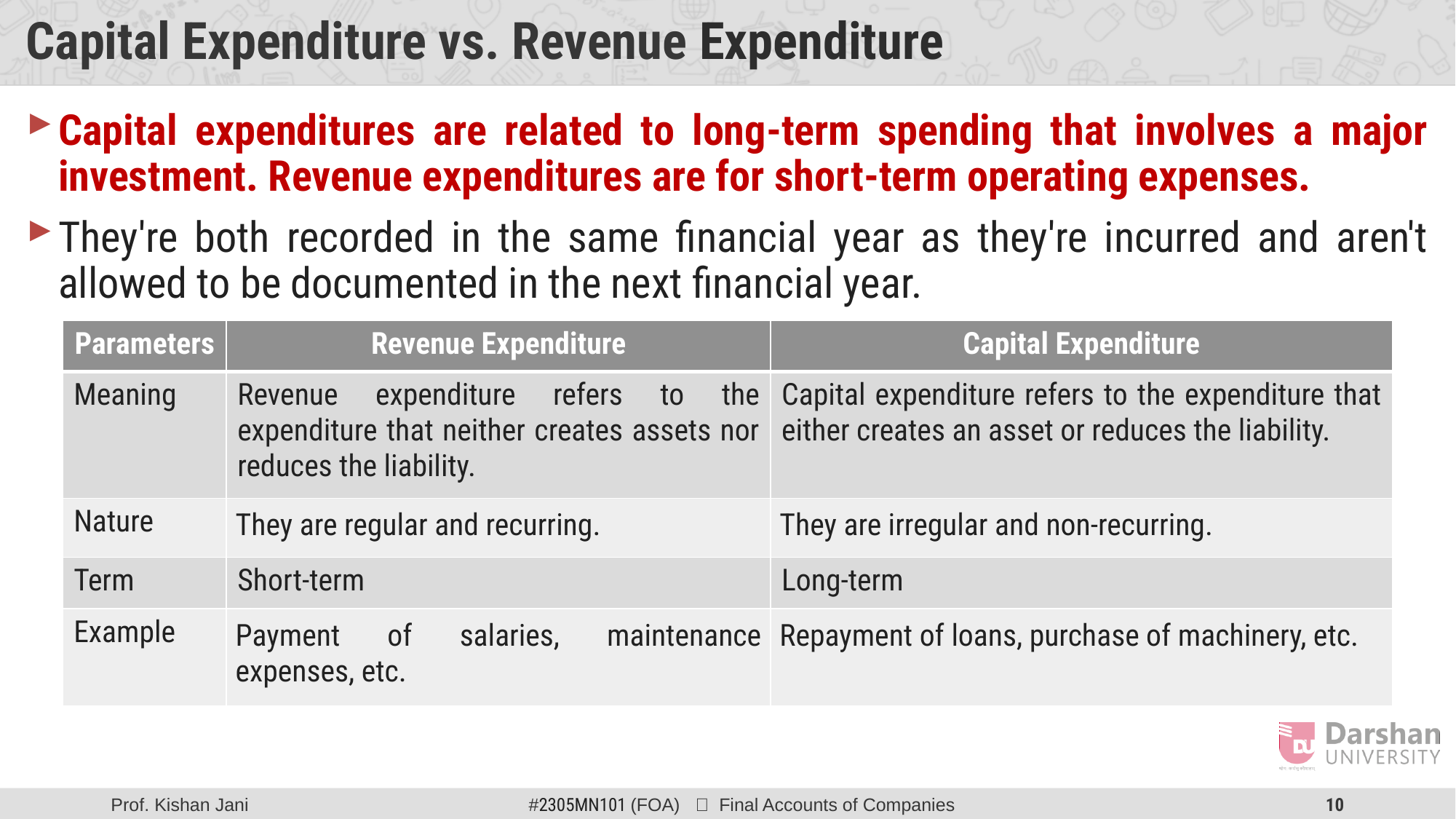

# Capital Expenditure vs. Revenue Expenditure
Capital expenditures are related to long-term spending that involves a major investment. Revenue expenditures are for short-term operating expenses.
They're both recorded in the same financial year as they're incurred and aren't allowed to be documented in the next financial year.
| Parameters | Revenue Expenditure | Capital Expenditure |
| --- | --- | --- |
| Meaning | Revenue expenditure refers to the expenditure that neither creates assets nor reduces the liability. | Capital expenditure refers to the expenditure that either creates an asset or reduces the liability. |
| Nature | They are regular and recurring. | They are irregular and non-recurring. |
| Term | Short-term | Long-term |
| Example | Payment of salaries, maintenance expenses, etc. | Repayment of loans, purchase of machinery, etc. |